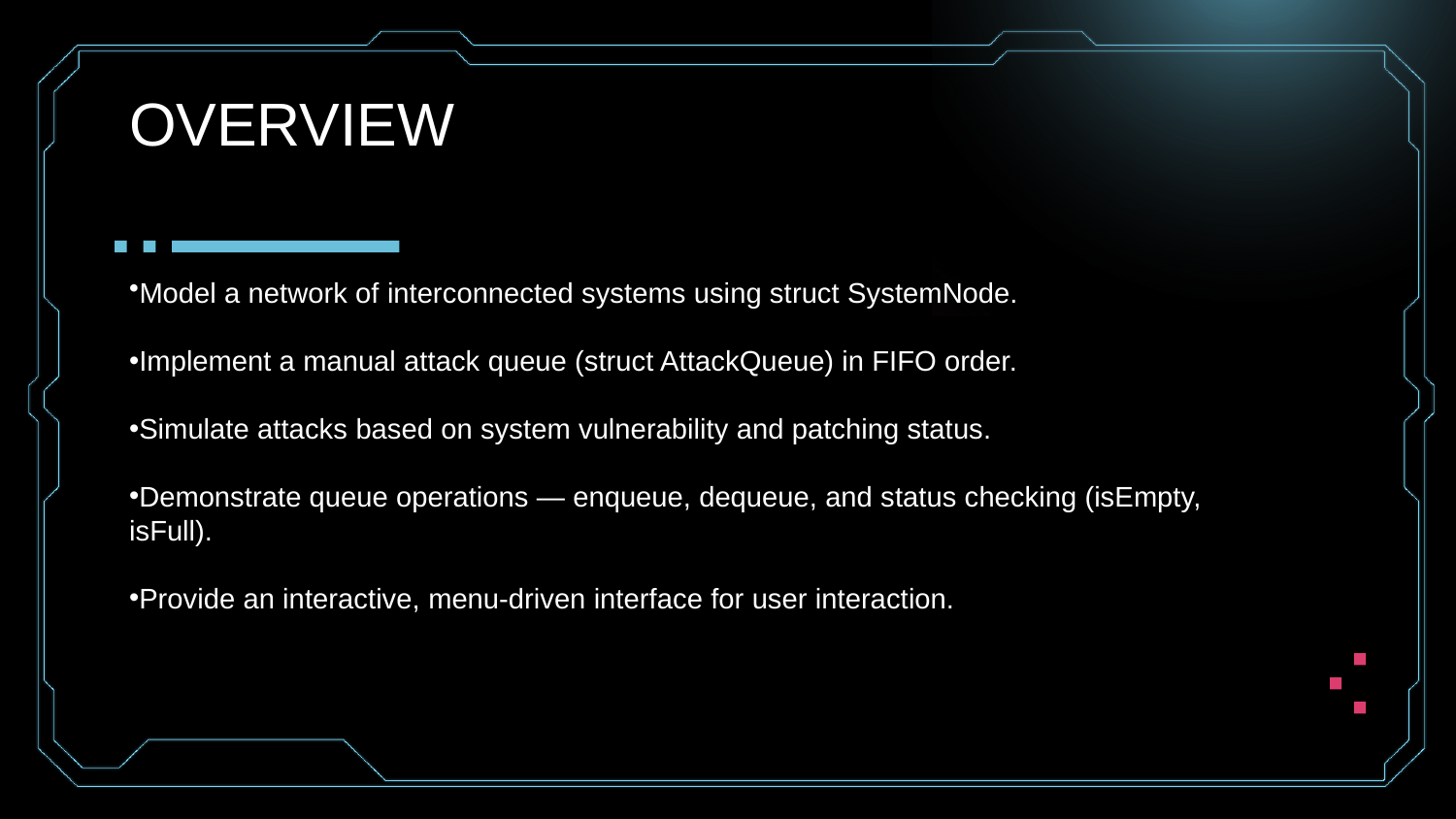

# OVERVIEW

Model a network of interconnected systems using struct SystemNode.

Implement a manual attack queue (struct AttackQueue) in FIFO order.

Simulate attacks based on system vulnerability and patching status.

Demonstrate queue operations — enqueue, dequeue, and status checking (isEmpty, isFull).

Provide an interactive, menu-driven interface for user interaction.